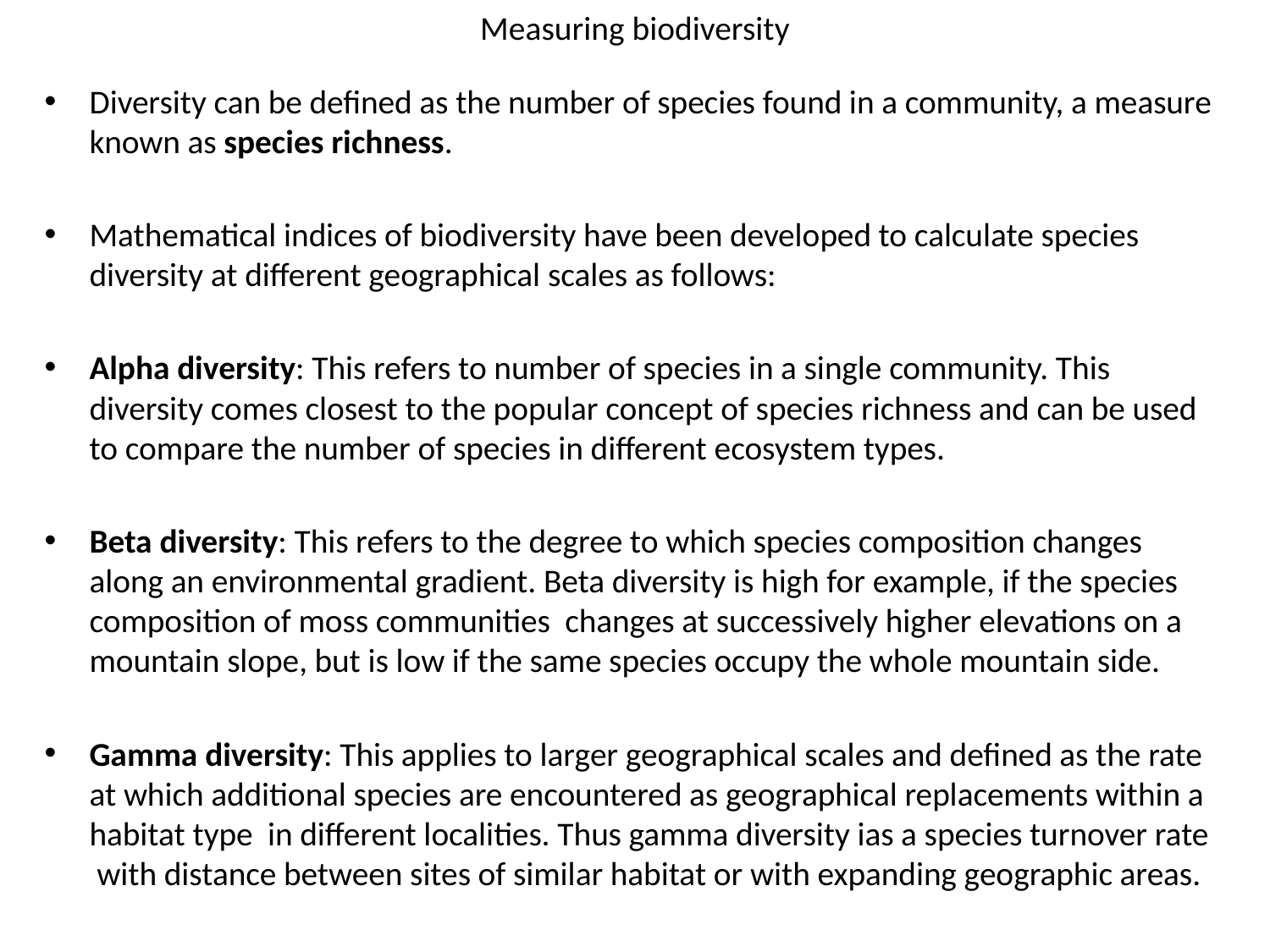

# Measuring biodiversity
Diversity can be defined as the number of species found in a community, a measure known as species richness.

Mathematical indices of biodiversity have been developed to calculate species diversity at different geographical scales as follows:

Alpha diversity: This refers to number of species in a single community. This diversity comes closest to the popular concept of species richness and can be used to compare the number of species in different ecosystem types.

Beta diversity: This refers to the degree to which species composition changes along an environmental gradient. Beta diversity is high for example, if the species composition of moss communities  changes at successively higher elevations on a mountain slope, but is low if the same species occupy the whole mountain side.

Gamma diversity: This applies to larger geographical scales and defined as the rate at which additional species are encountered as geographical replacements within a habitat type  in different localities. Thus gamma diversity ias a species turnover rate  with distance between sites of similar habitat or with expanding geographic areas.